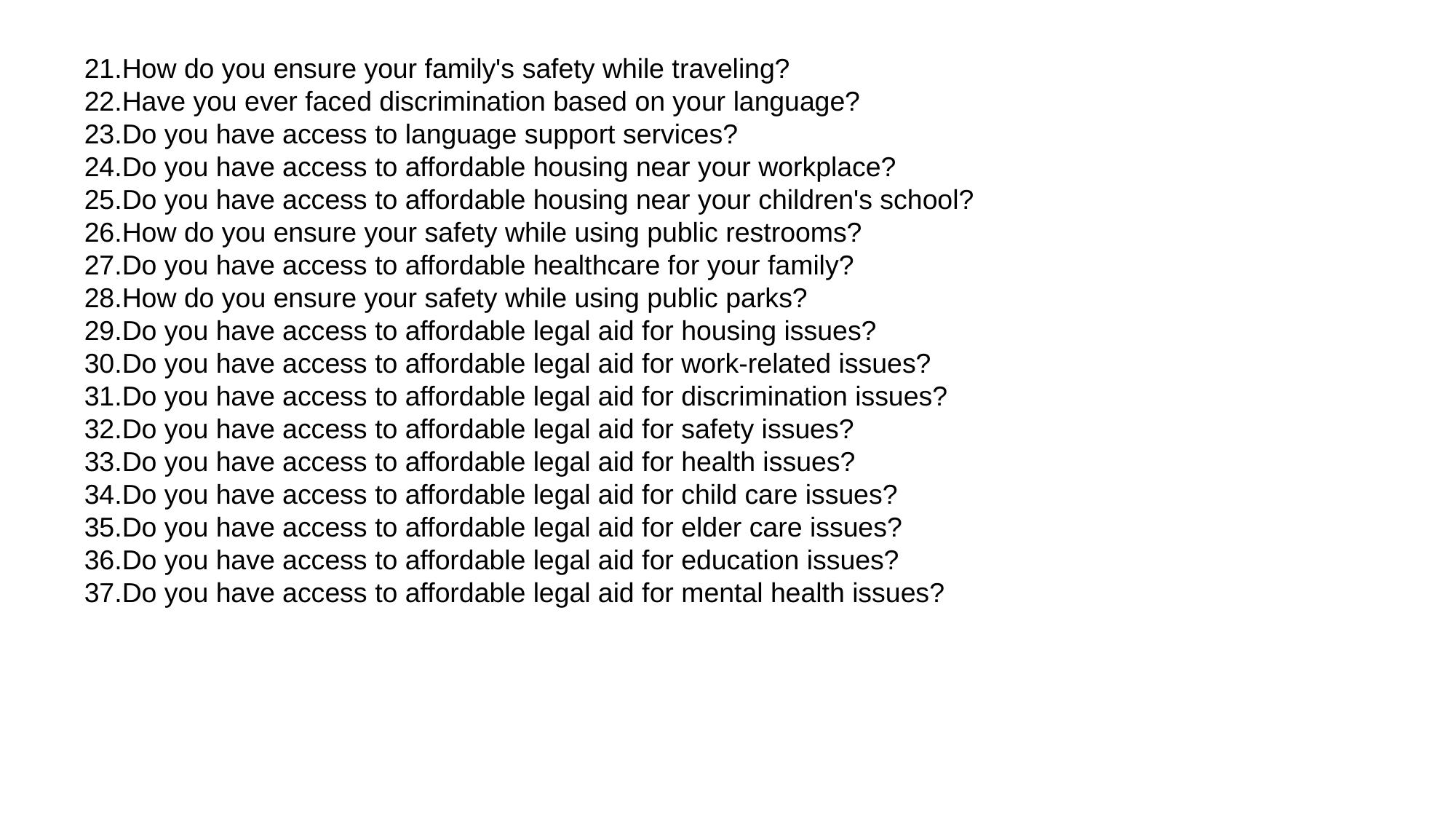

21.How do you ensure your family's safety while traveling?
22.Have you ever faced discrimination based on your language?
23.Do you have access to language support services?
24.Do you have access to affordable housing near your workplace?
25.Do you have access to affordable housing near your children's school?
26.How do you ensure your safety while using public restrooms?
27.Do you have access to affordable healthcare for your family?
28.How do you ensure your safety while using public parks?
29.Do you have access to affordable legal aid for housing issues?
30.Do you have access to affordable legal aid for work-related issues?
31.Do you have access to affordable legal aid for discrimination issues?
32.Do you have access to affordable legal aid for safety issues?
33.Do you have access to affordable legal aid for health issues?
34.Do you have access to affordable legal aid for child care issues?
35.Do you have access to affordable legal aid for elder care issues?
36.Do you have access to affordable legal aid for education issues?
37.Do you have access to affordable legal aid for mental health issues?